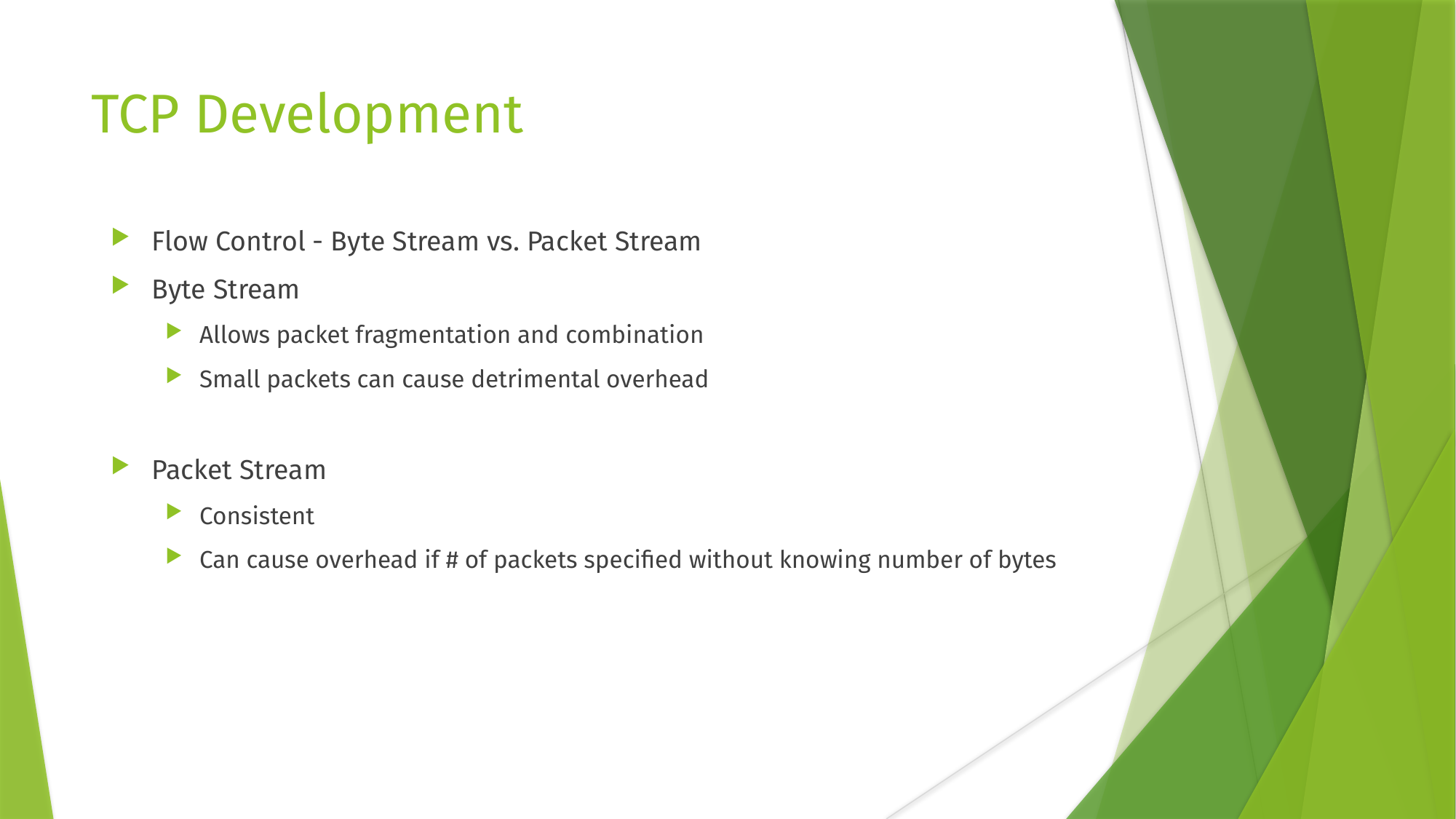

TCP Development
Flow Control - Byte Stream vs. Packet Stream
Byte Stream
Allows packet fragmentation and combination
Small packets can cause detrimental overhead

Packet Stream
Consistent
Can cause overhead if # of packets specified without knowing number of bytes